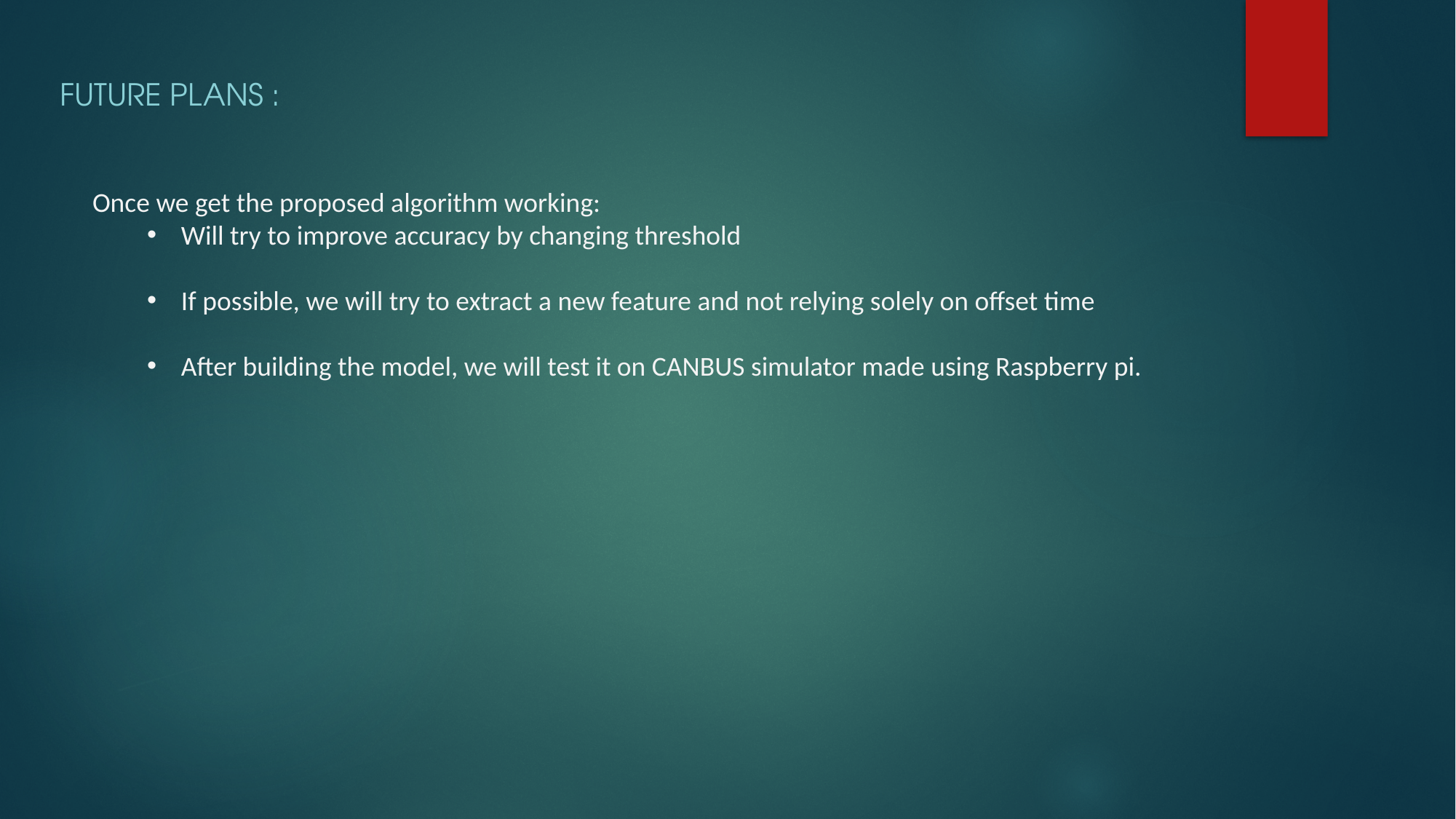

Future plans :
Once we get the proposed algorithm working:
Will try to improve accuracy by changing threshold

If possible, we will try to extract a new feature and not relying solely on offset time

After building the model, we will test it on CANBUS simulator made using Raspberry pi.